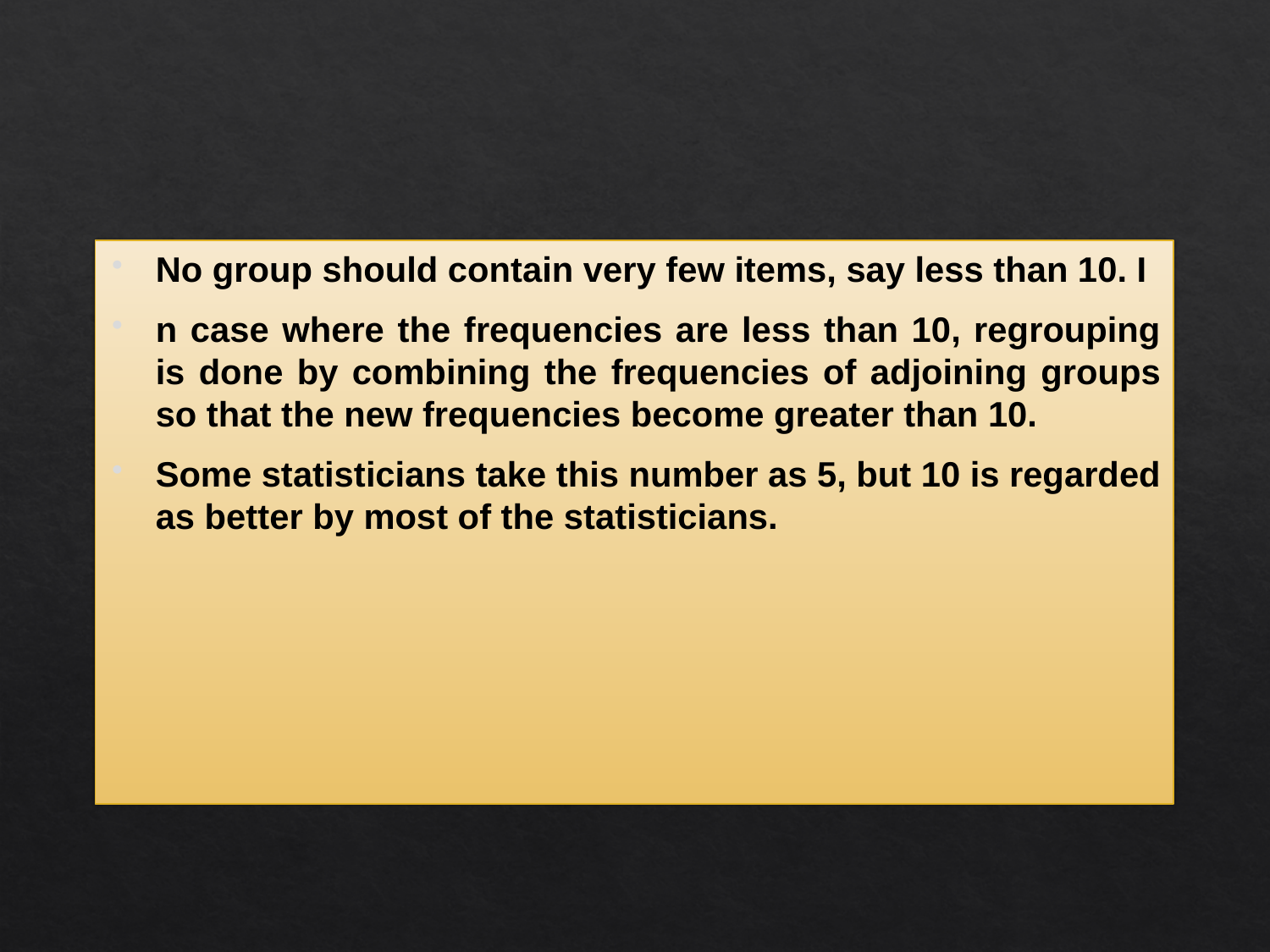

No group should contain very few items, say less than 10. I
n case where the frequencies are less than 10, regrouping is done by combining the frequencies of adjoining groups so that the new frequencies become greater than 10.
Some statisticians take this number as 5, but 10 is regarded as better by most of the statisticians.